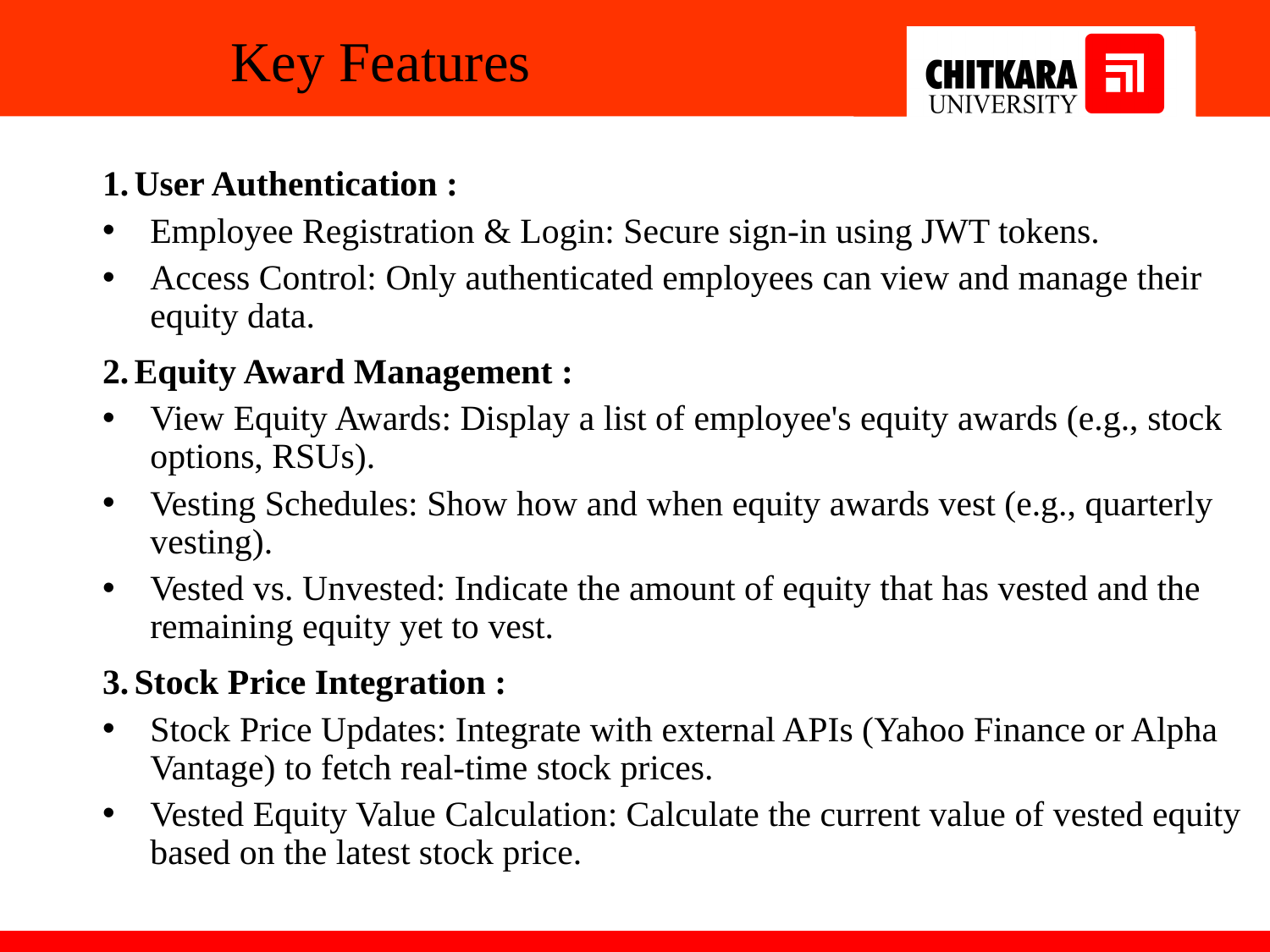

# Key Features
User Authentication :
Employee Registration & Login: Secure sign-in using JWT tokens.
Access Control: Only authenticated employees can view and manage their equity data.
Equity Award Management :
View Equity Awards: Display a list of employee's equity awards (e.g., stock options, RSUs).
Vesting Schedules: Show how and when equity awards vest (e.g., quarterly vesting).
Vested vs. Unvested: Indicate the amount of equity that has vested and the remaining equity yet to vest.
Stock Price Integration :
Stock Price Updates: Integrate with external APIs (Yahoo Finance or Alpha Vantage) to fetch real-time stock prices.
Vested Equity Value Calculation: Calculate the current value of vested equity based on the latest stock price.